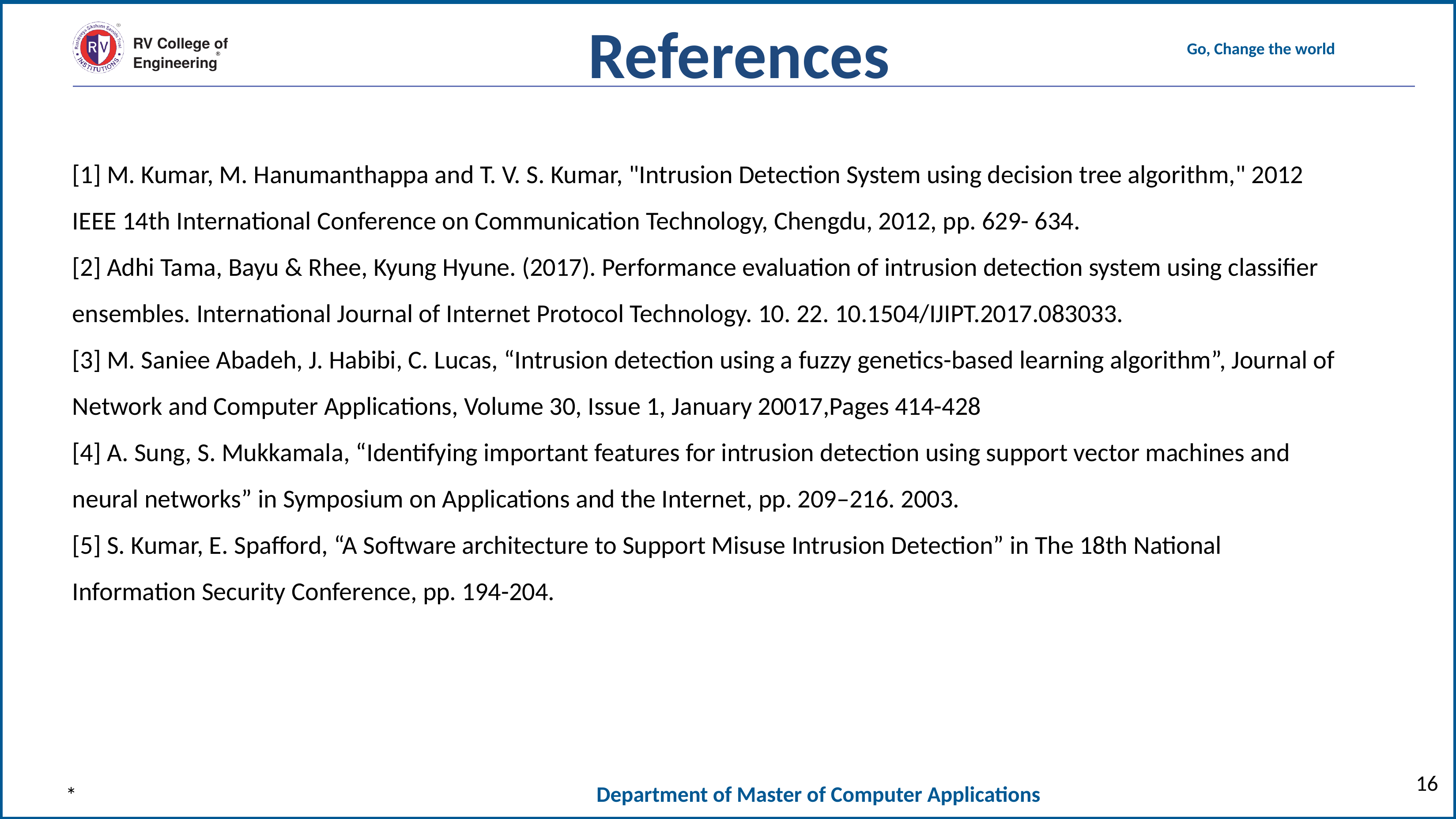

References
[1] M. Kumar, M. Hanumanthappa and T. V. S. Kumar, "Intrusion Detection System using decision tree algorithm," 2012 IEEE 14th International Conference on Communication Technology, Chengdu, 2012, pp. 629- 634.
[2] Adhi Tama, Bayu & Rhee, Kyung Hyune. (2017). Performance evaluation of intrusion detection system using classifier ensembles. International Journal of Internet Protocol Technology. 10. 22. 10.1504/IJIPT.2017.083033.
[3] M. Saniee Abadeh, J. Habibi, C. Lucas, “Intrusion detection using a fuzzy genetics-based learning algorithm”, Journal of Network and Computer Applications, Volume 30, Issue 1, January 20017,Pages 414-428
[4] A. Sung, S. Mukkamala, “Identifying important features for intrusion detection using support vector machines and neural networks” in Symposium on Applications and the Internet, pp. 209–216. 2003.
[5] S. Kumar, E. Spafford, “A Software architecture to Support Misuse Intrusion Detection” in The 18th National Information Security Conference, pp. 194-204.

16
*